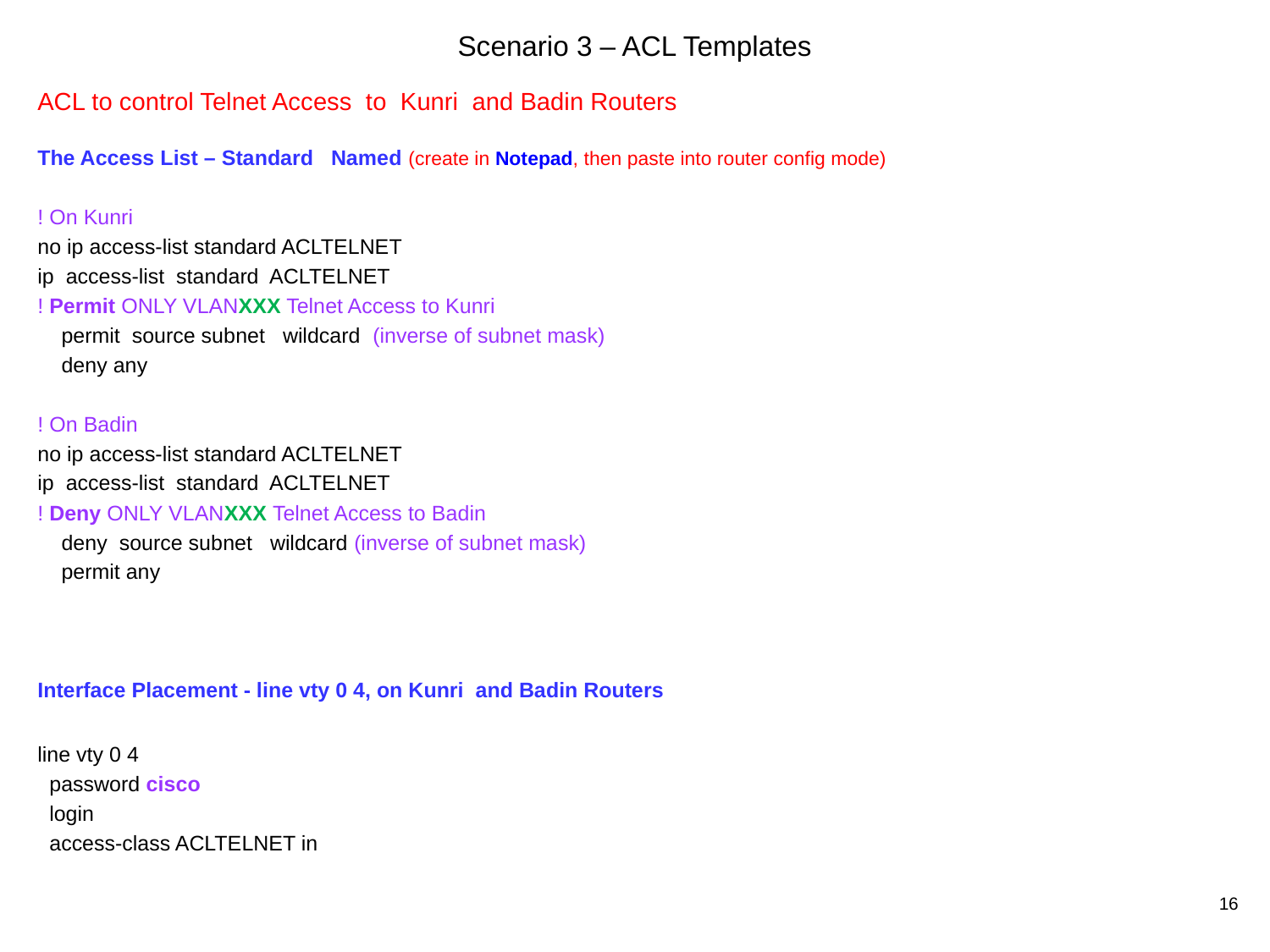

# Scenario 3 – ACL Templates
ACL to control Telnet Access  to  Kunri  and Badin Routers

The Access List – Standard   Named (create in Notepad, then paste into router config mode)

! On Kunri
no ip access-list standard ACLTELNET
ip  access-list  standard  ACLTELNET
! Permit ONLY VLANXXX Telnet Access to Kunri
    permit  source subnet   wildcard  (inverse of subnet mask)
    deny any

! On Badin
no ip access-list standard ACLTELNET
ip  access-list  standard  ACLTELNET
! Deny ONLY VLANXXX Telnet Access to Badin
    deny  source subnet   wildcard (inverse of subnet mask)
    permit any

Interface Placement - line vty 0 4, on Kunri  and Badin Routers

line vty 0 4
  password cisco
  login
  access-class ACLTELNET in

16